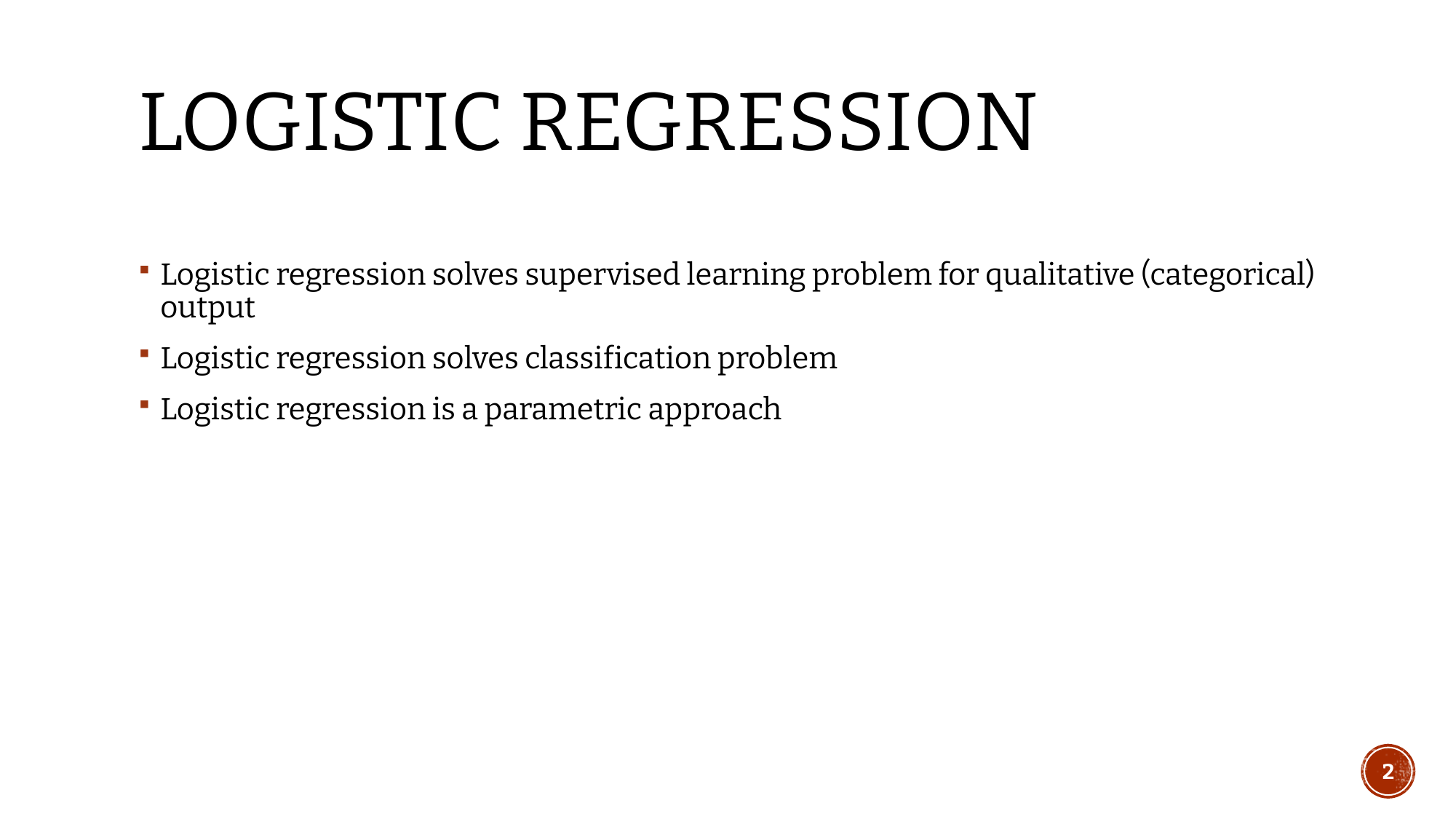

# Logistic Regression
Logistic regression solves supervised learning problem for qualitative (categorical) output
Logistic regression solves classification problem
Logistic regression is a parametric approach

2